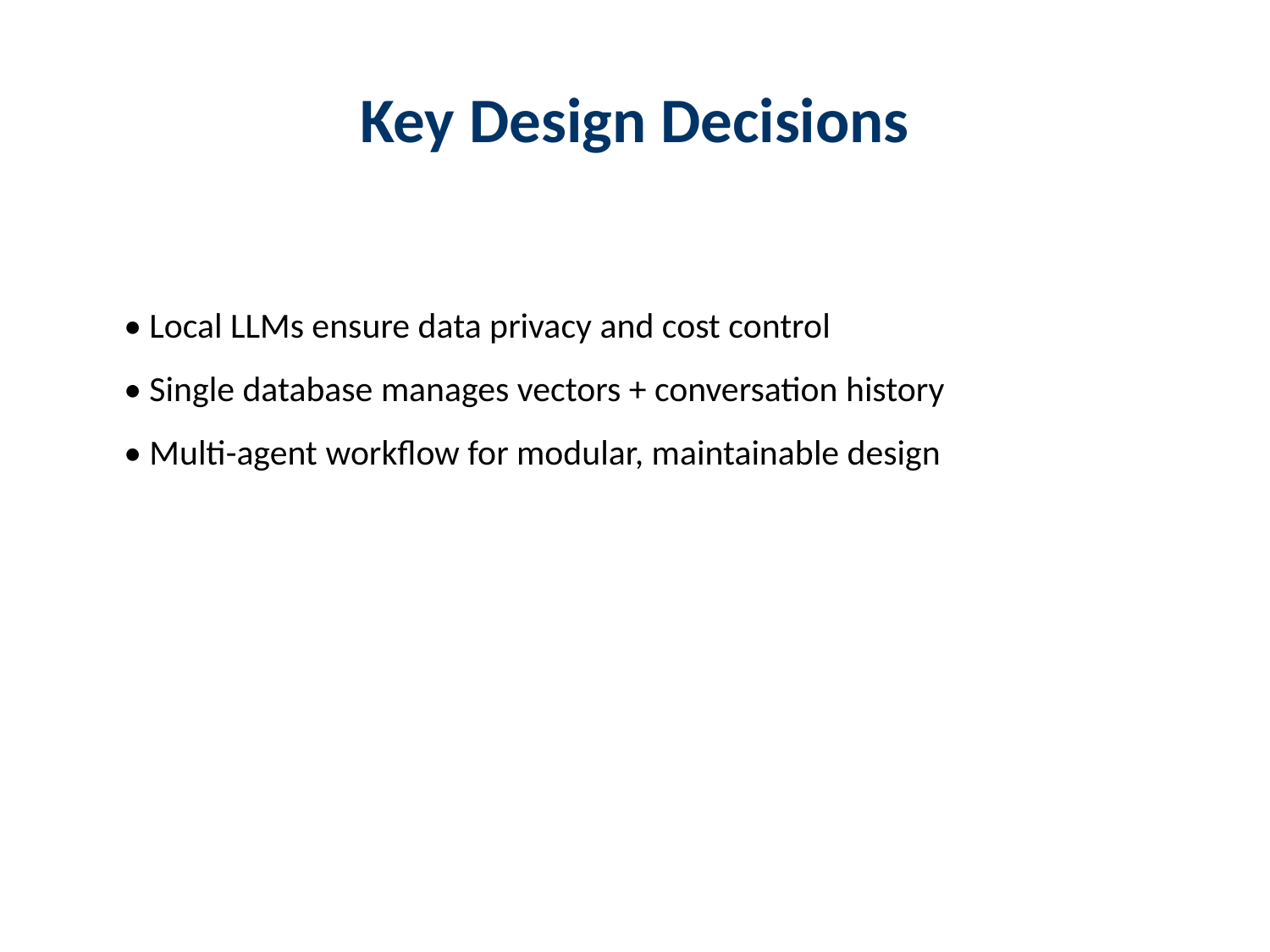

# Key Design Decisions

• Local LLMs ensure data privacy and cost control
• Single database manages vectors + conversation history
• Multi-agent workflow for modular, maintainable design